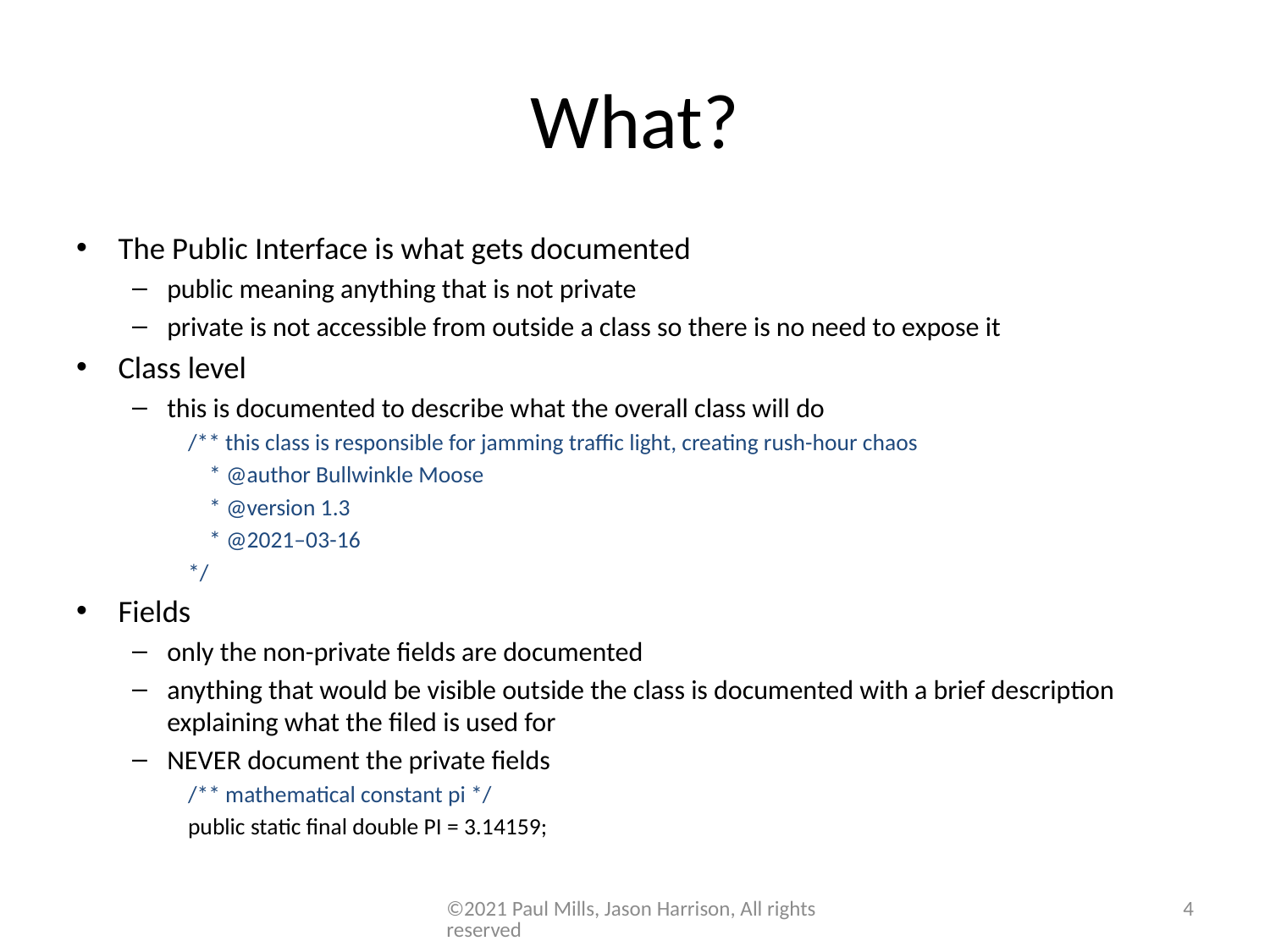

# What?
The Public Interface is what gets documented
public meaning anything that is not private
private is not accessible from outside a class so there is no need to expose it
Class level
this is documented to describe what the overall class will do
/** this class is responsible for jamming traffic light, creating rush-hour chaos
    * @author Bullwinkle Moose
    * @version 1.3
    * @2021–03-16
*/
Fields
only the non-private fields are documented
anything that would be visible outside the class is documented with a brief description explaining what the filed is used for
NEVER document the private fields
/** mathematical constant pi */
public static final double PI = 3.14159;
©2021 Paul Mills, Jason Harrison, All rights reserved
4